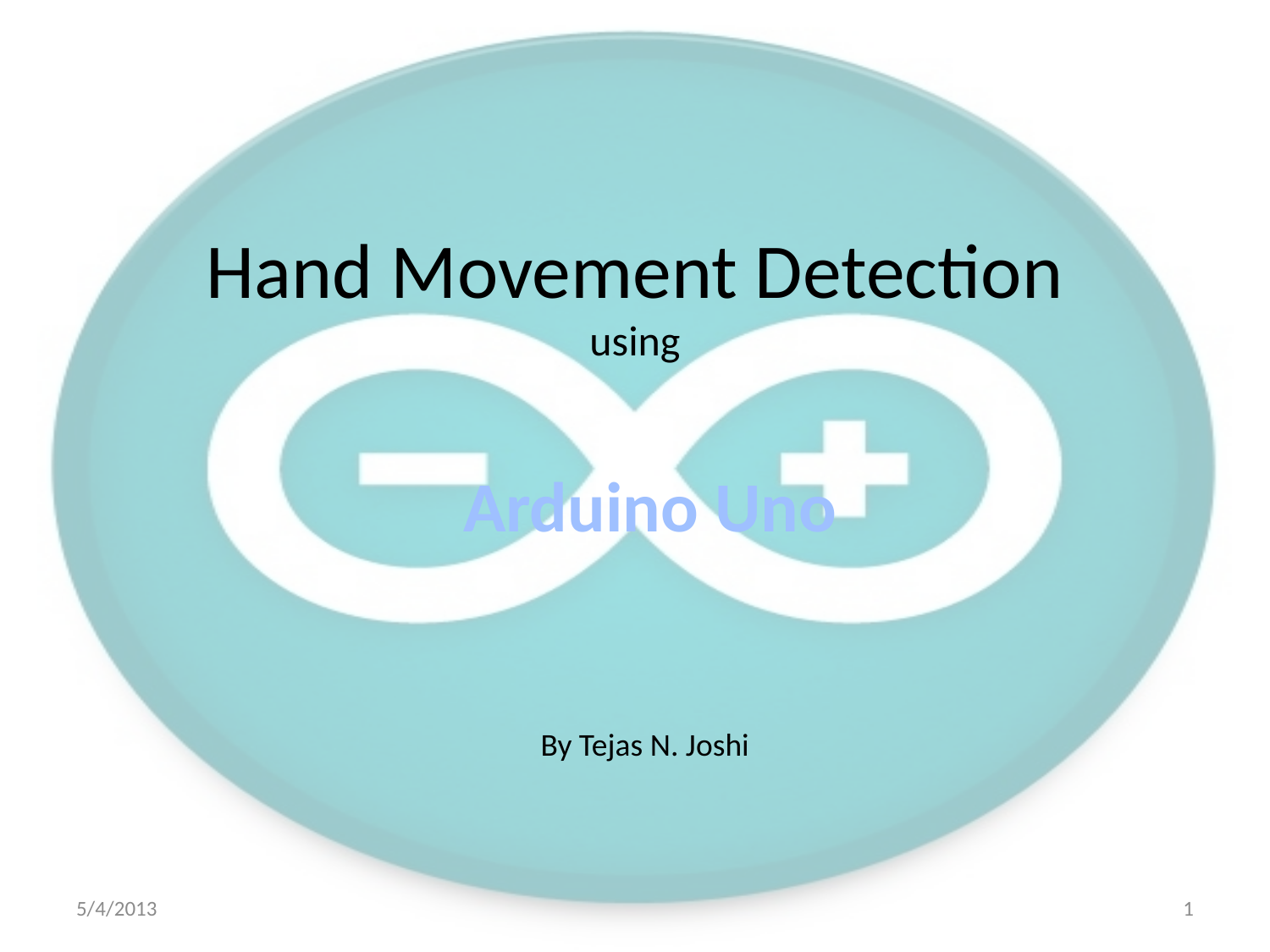

# Hand Movement Detection using
Arduino Uno
By Tejas N. Joshi
5/4/2013
1